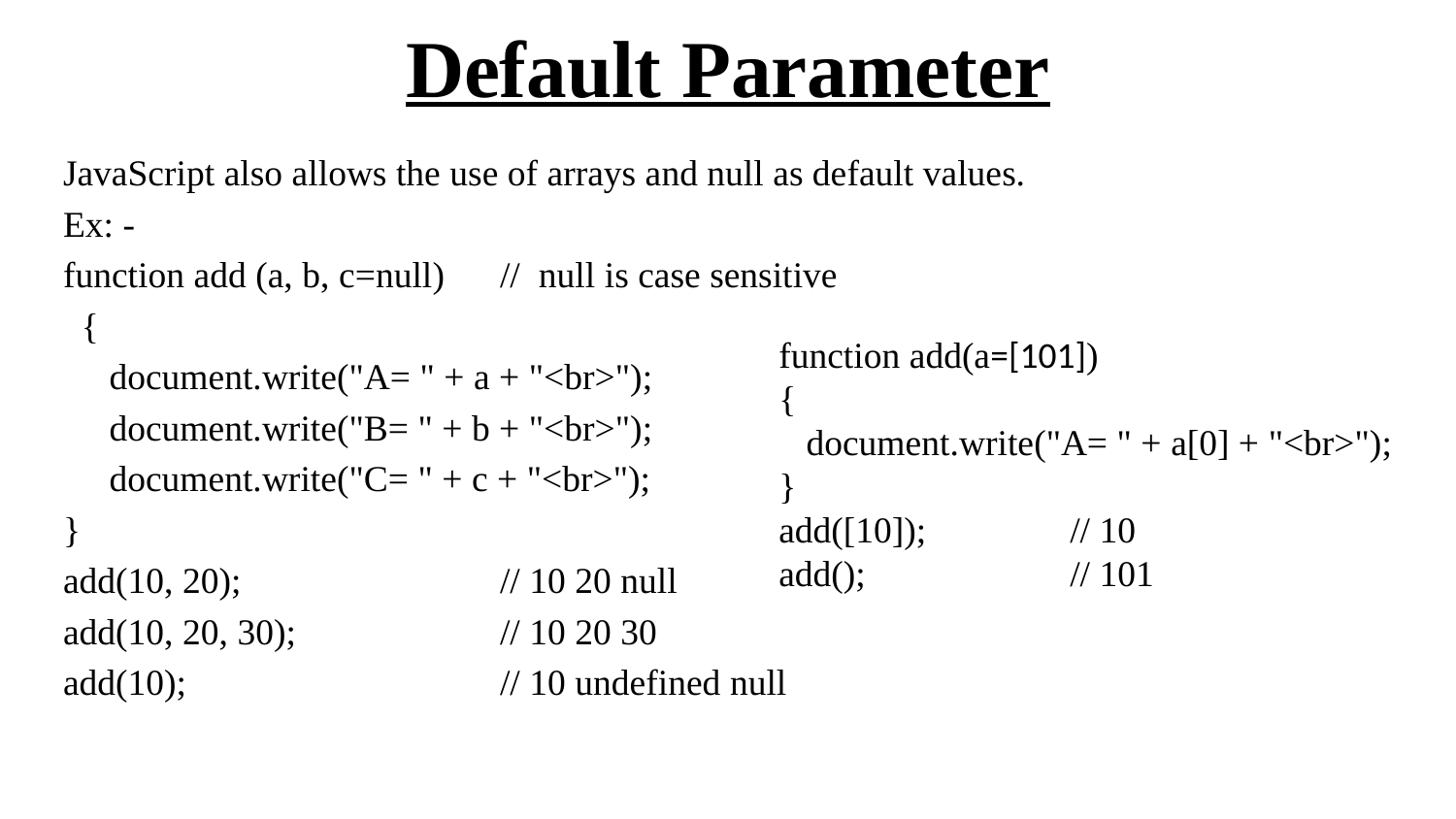

# Default Parameter
JavaScript also allows the use of arrays and null as default values.
Ex: -
function add (a, b, c=null)	//  null is case sensitive
  {
     document.write("A= " + a + "<br>");
     document.write("B= " + b + "<br>");
     document.write("C= " + c + "<br>");
}
add(10, 20);		// 10 20 null
add(10, 20, 30);		// 10 20 30
add(10);			// 10 undefined null
function add(a=[101])
{
   document.write("A= " + a[0] + "<br>");
}
add([10]);	// 10
add();		// 101